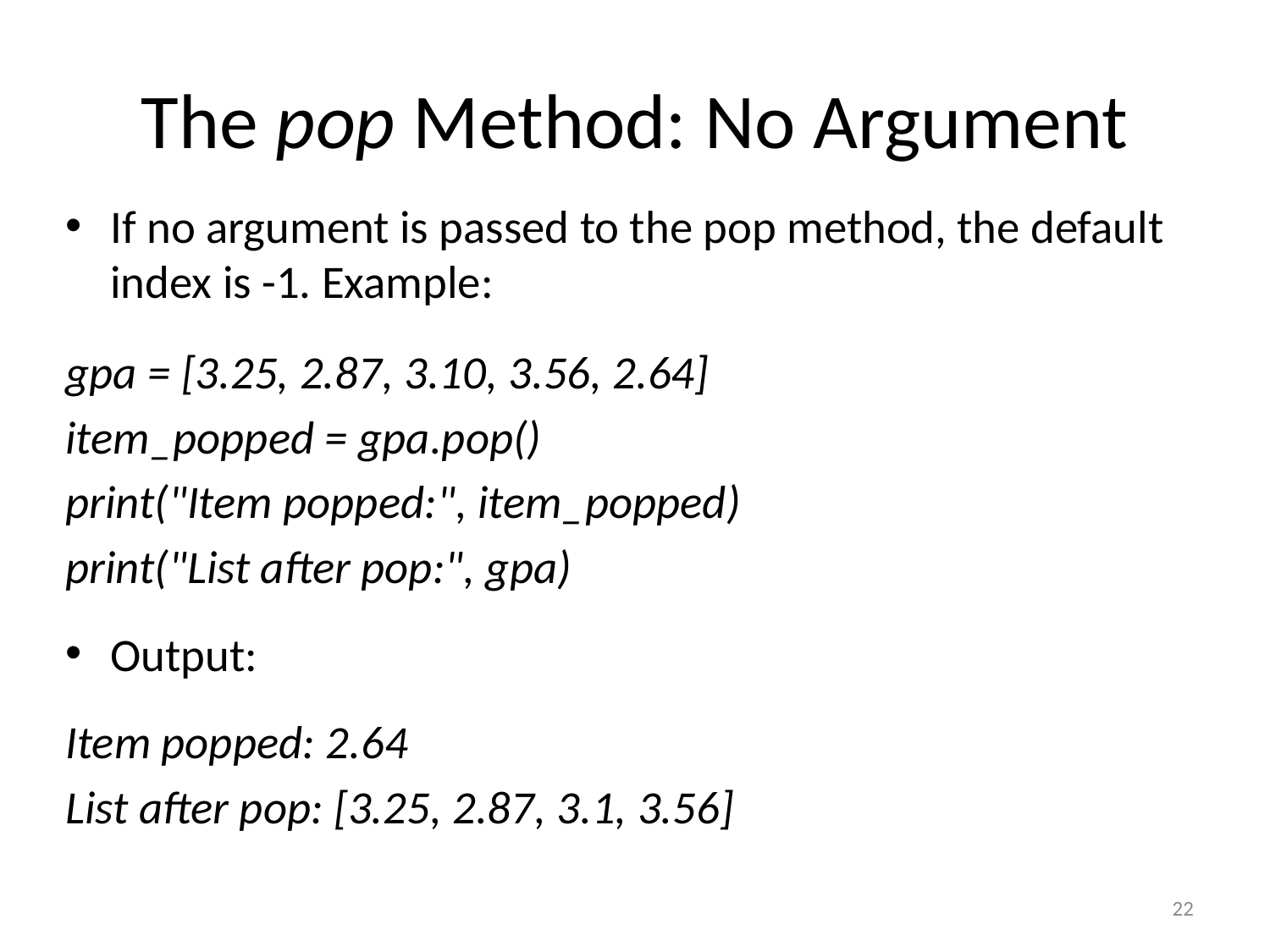

# The pop Method: No Argument
If no argument is passed to the pop method, the default index is -1. Example:

gpa = [3.25, 2.87, 3.10, 3.56, 2.64]
item_popped = gpa.pop()
print("Item popped:", item_popped)
print("List after pop:", gpa)

Output:

Item popped: 2.64
List after pop: [3.25, 2.87, 3.1, 3.56]
22